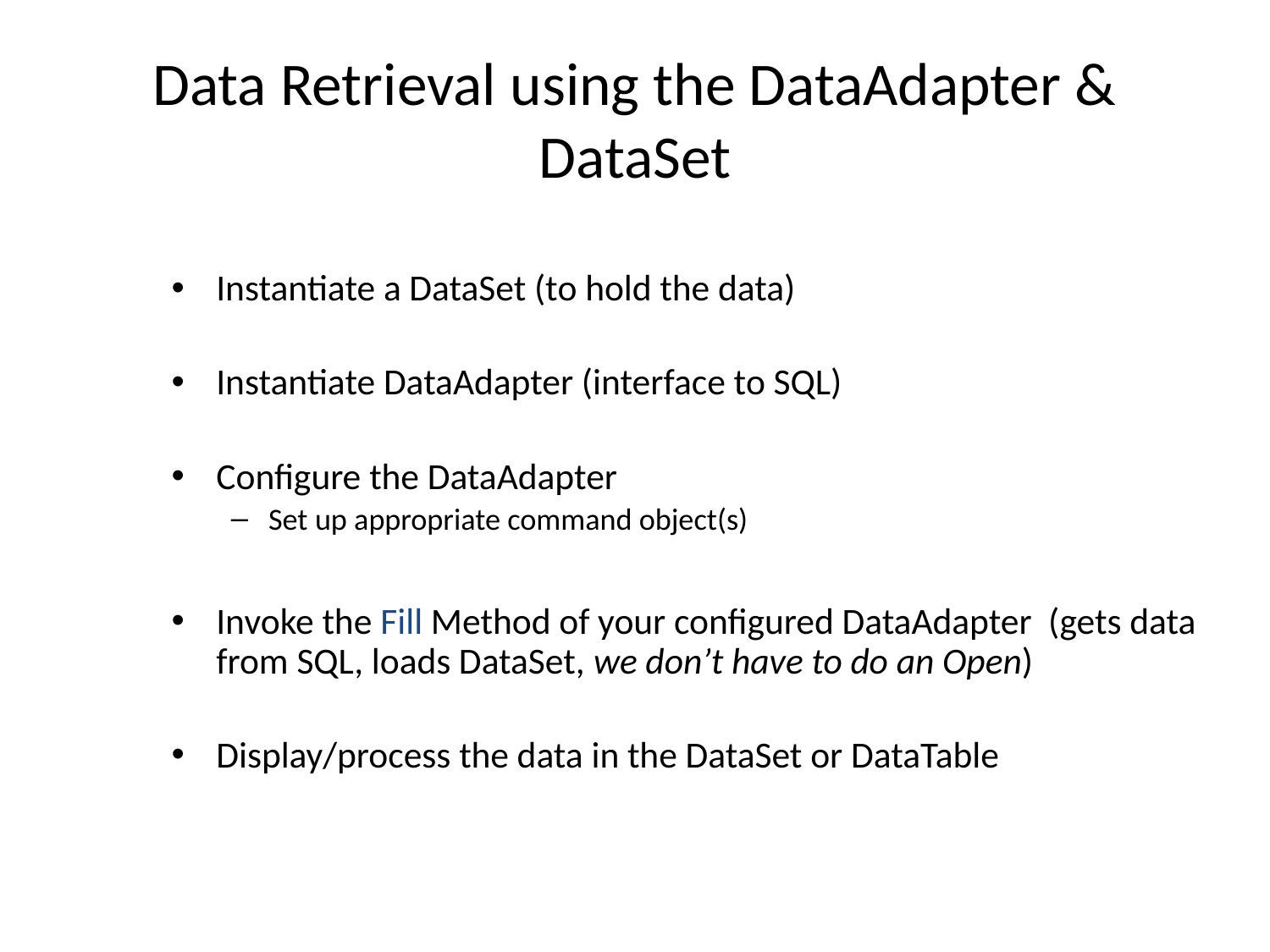

# Data Retrieval using the DataAdapter & DataSet

Instantiate a DataSet (to hold the data)

Instantiate DataAdapter (interface to SQL)

Configure the DataAdapter
Set up appropriate command object(s)

Invoke the Fill Method of your configured DataAdapter  (gets data from SQL, loads DataSet, we don’t have to do an Open)

Display/process the data in the DataSet or DataTable